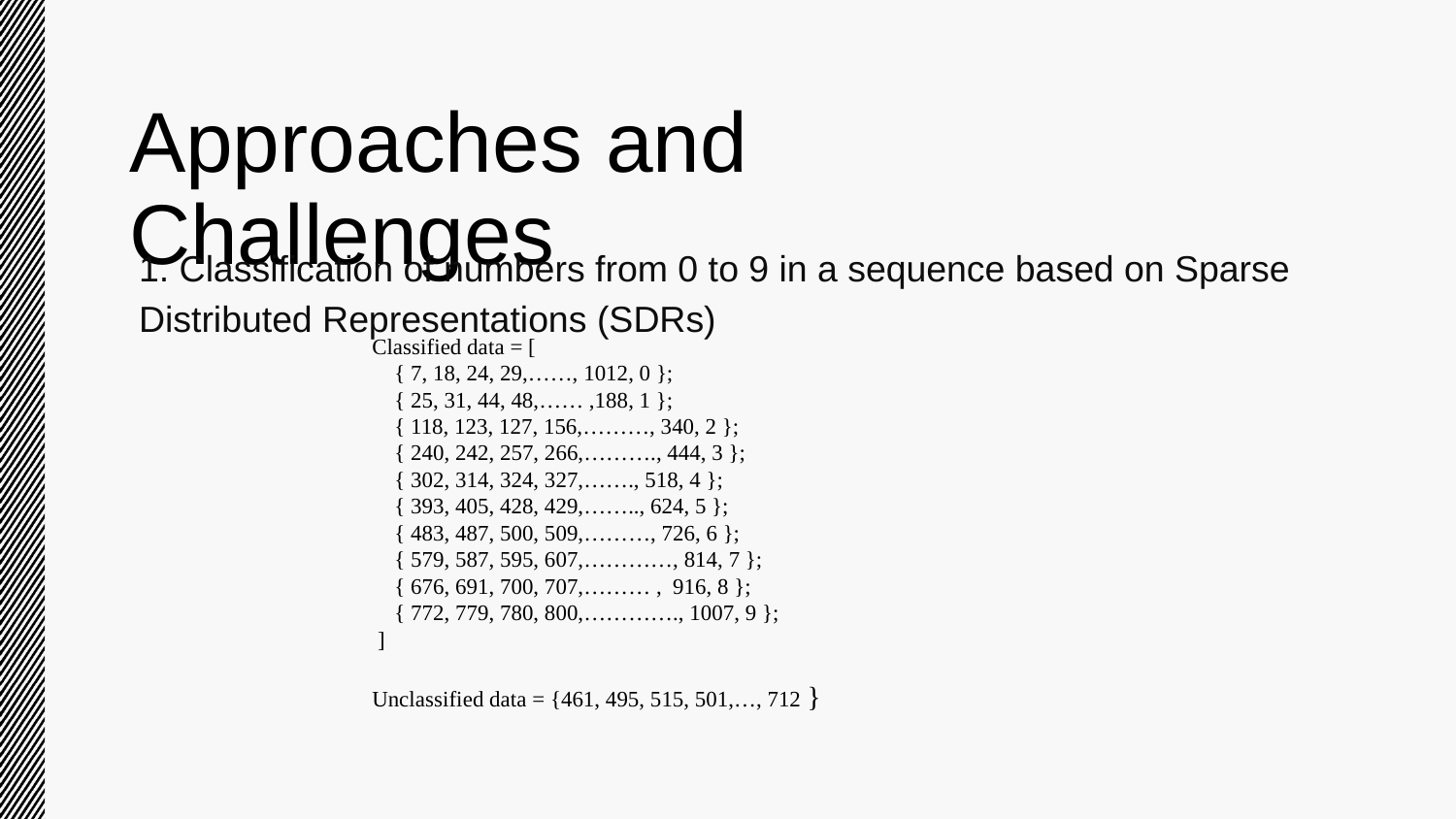

# Approaches and Challenges
1. Classification of numbers from 0 to 9 in a sequence based on Sparse Distributed Representations (SDRs)

Classified data = [
    { 7, 18, 24, 29,……, 1012, 0 };
    { 25, 31, 44, 48,…… ,188, 1 };
    { 118, 123, 127, 156,………, 340, 2 };
    { 240, 242, 257, 266,………., 444, 3 };
    { 302, 314, 324, 327,……., 518, 4 };
    { 393, 405, 428, 429,…….., 624, 5 };
    { 483, 487, 500, 509,………, 726, 6 };
    { 579, 587, 595, 607,…………, 814, 7 };
    { 676, 691, 700, 707,……… ,  916, 8 };
    { 772, 779, 780, 800,…………., 1007, 9 };
 ]

Unclassified data = {461, 495, 515, 501,…, 712 }